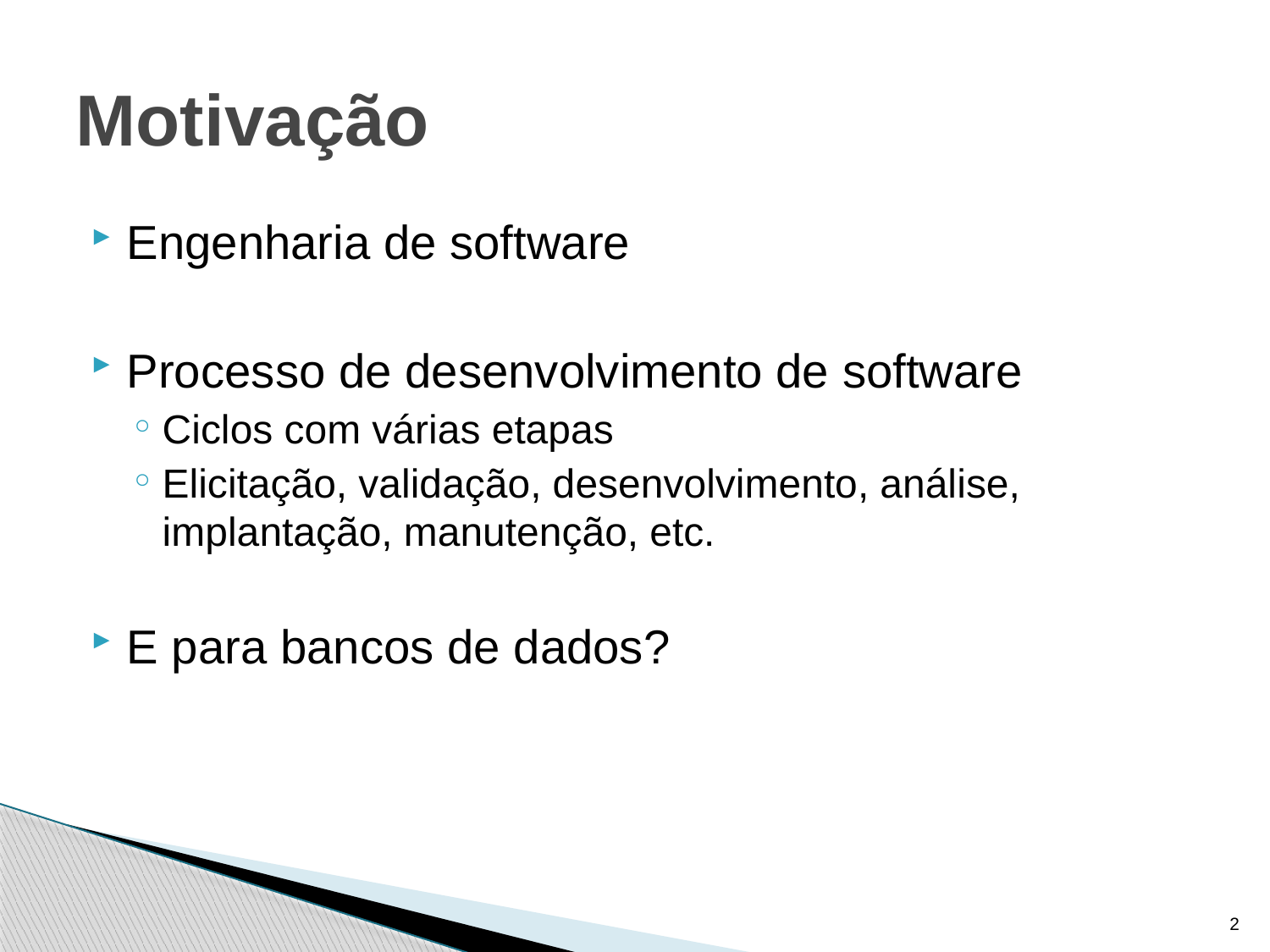

# Motivação
Engenharia de software

Processo de desenvolvimento de software
Ciclos com várias etapas
Elicitação, validação, desenvolvimento, análise, implantação, manutenção, etc.

E para bancos de dados?
2